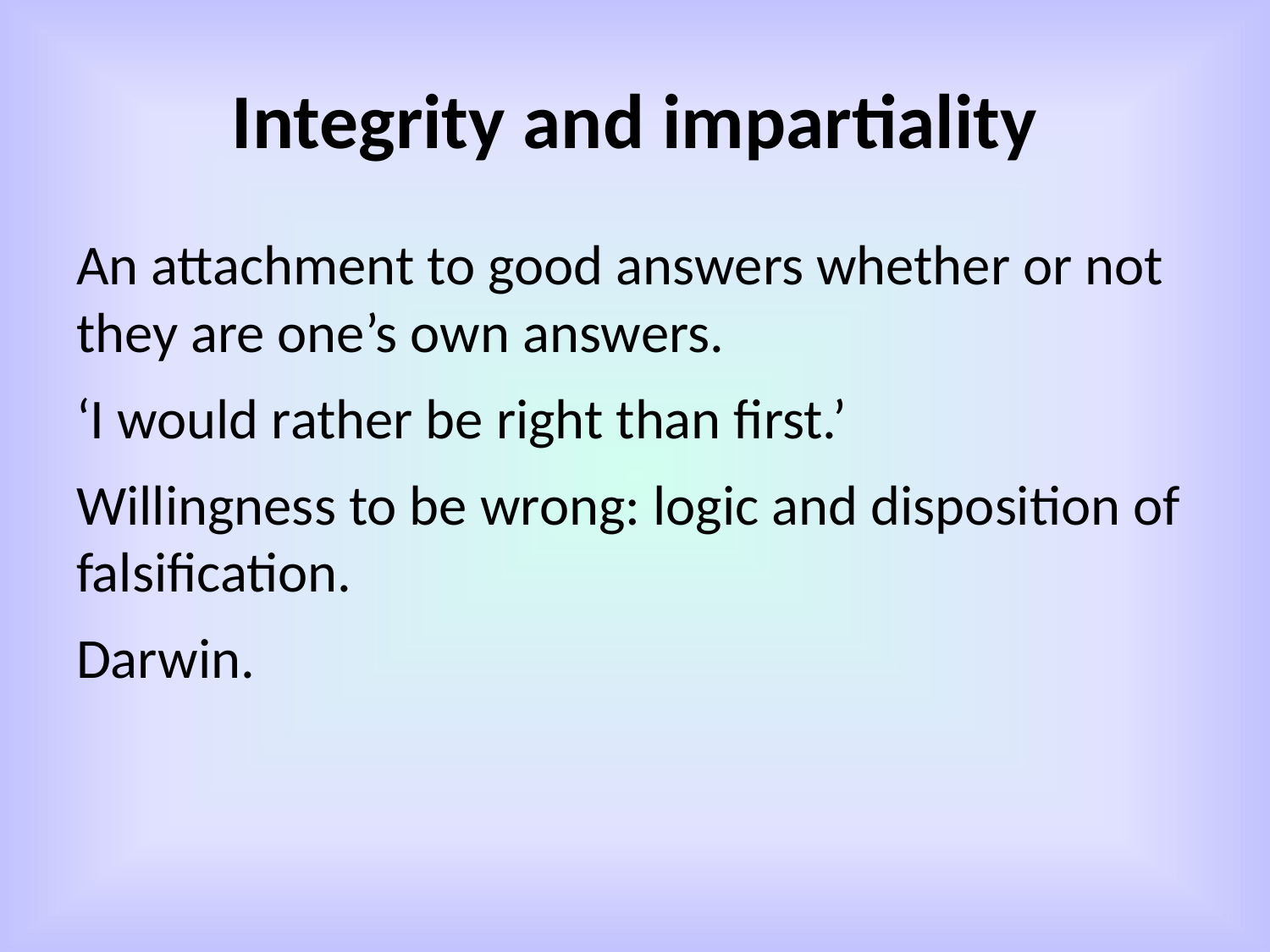

# Integrity and impartiality
An attachment to good answers whether or not they are one’s own answers.
‘I would rather be right than first.’
Willingness to be wrong: logic and disposition of falsification.
Darwin.